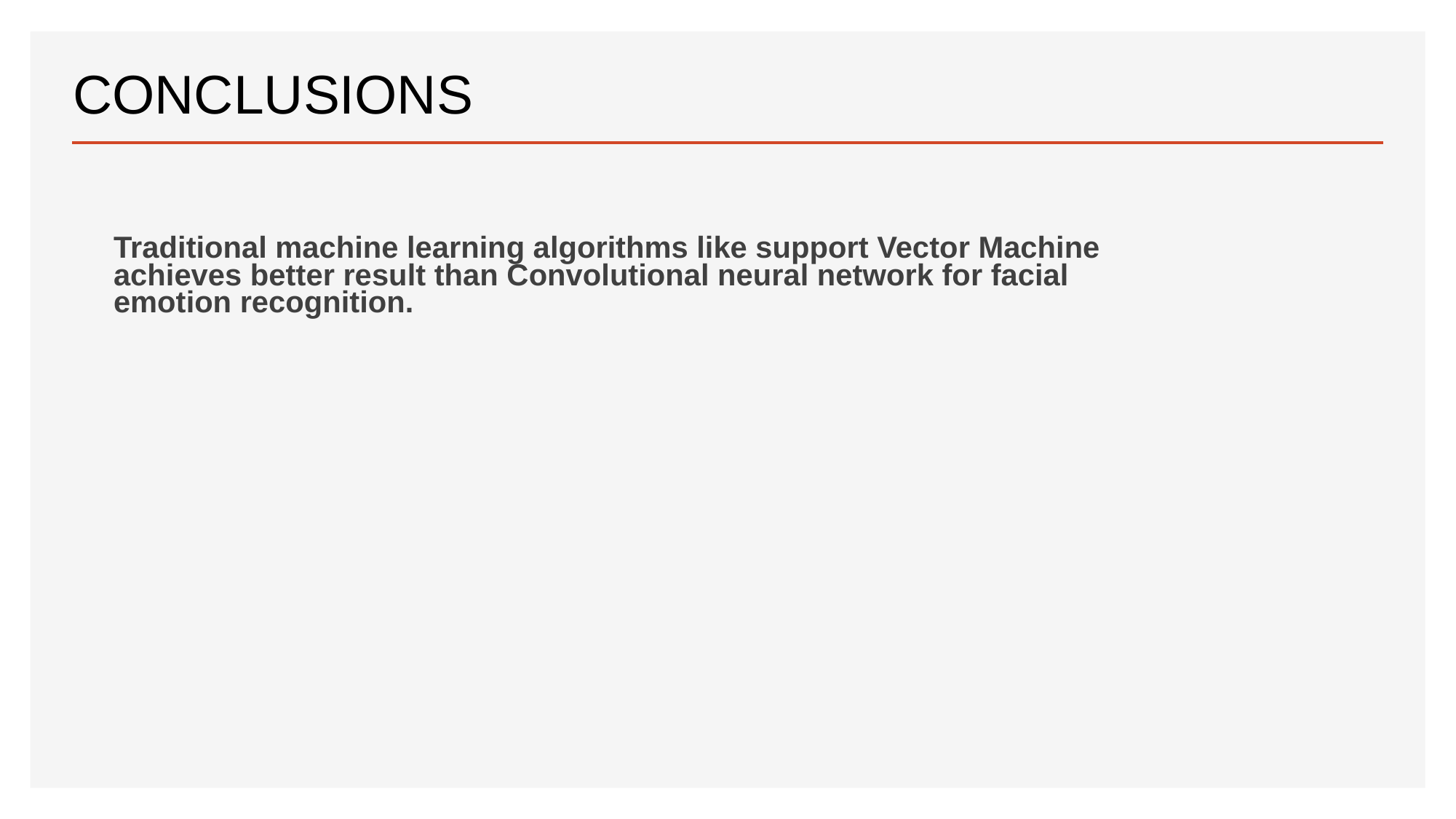

# Conclusions
Traditional machine learning algorithms like support Vector Machine achieves better result than Convolutional neural network for facial emotion recognition.